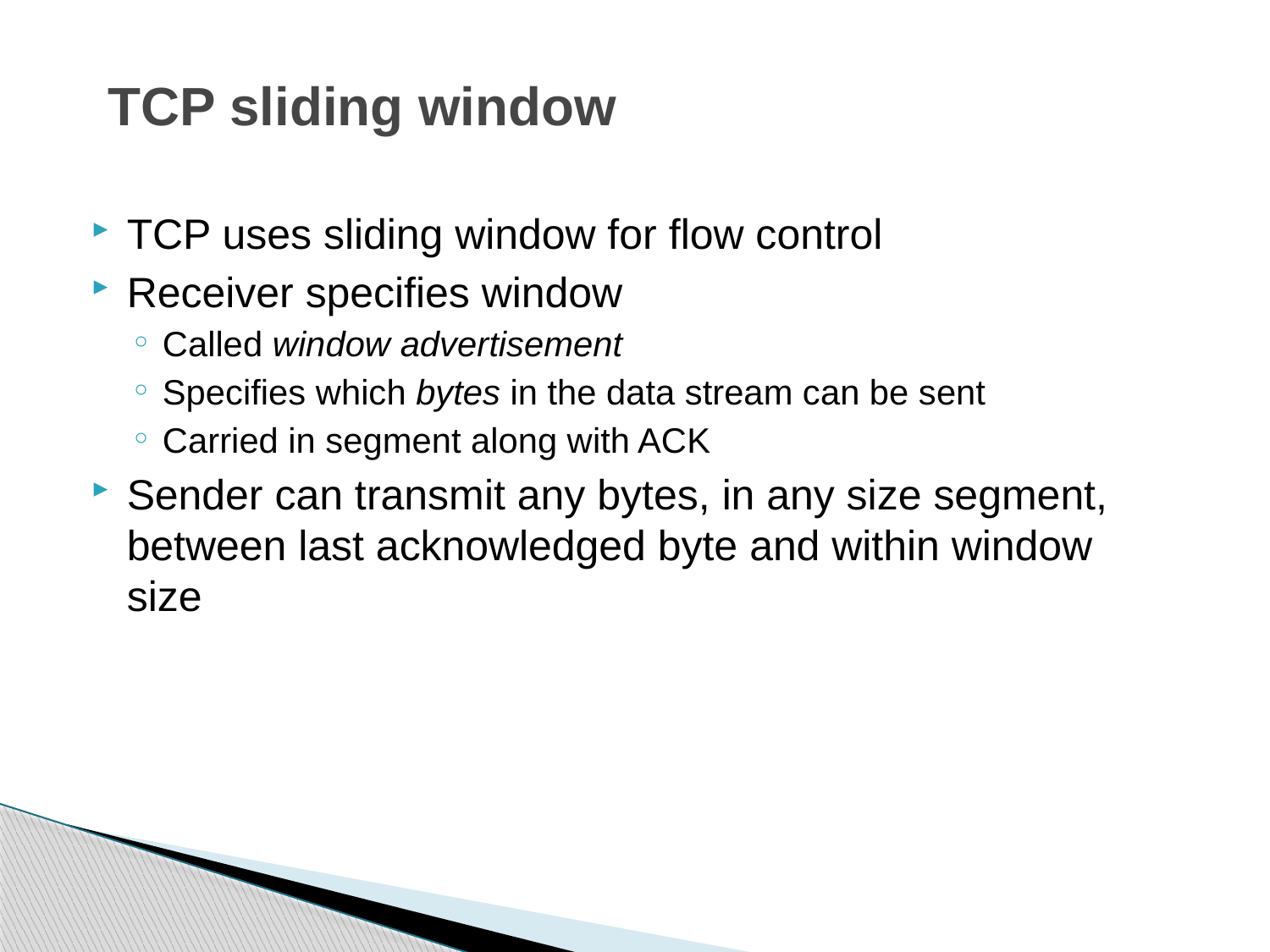

# TCP sliding window

TCP uses sliding window for flow control
Receiver specifies window
Called window advertisement
Specifies which bytes in the data stream can be sent
Carried in segment along with ACK
Sender can transmit any bytes, in any size segment, between last acknowledged byte and within window size